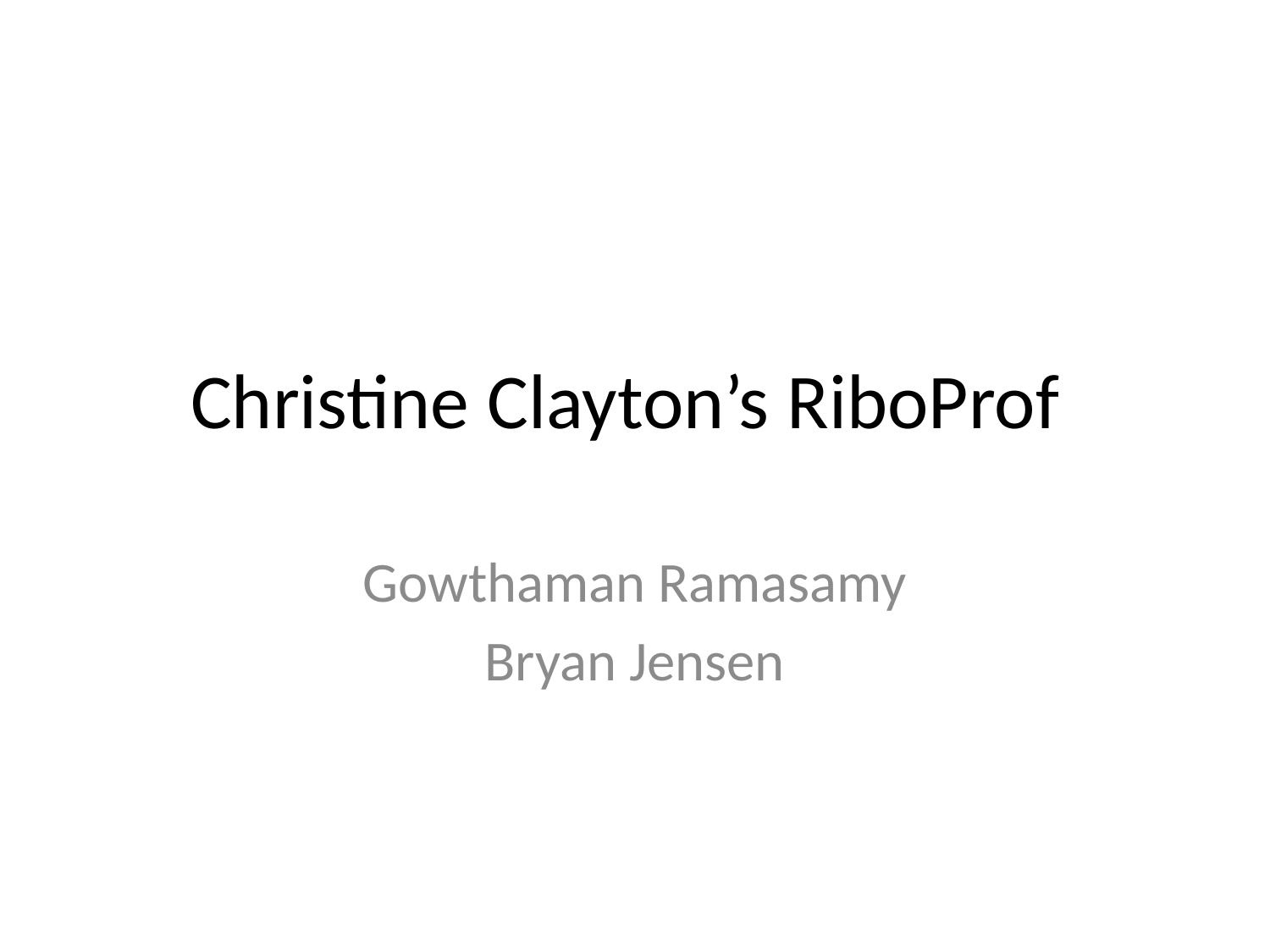

# Christine Clayton’s RiboProf
Gowthaman Ramasamy
Bryan Jensen